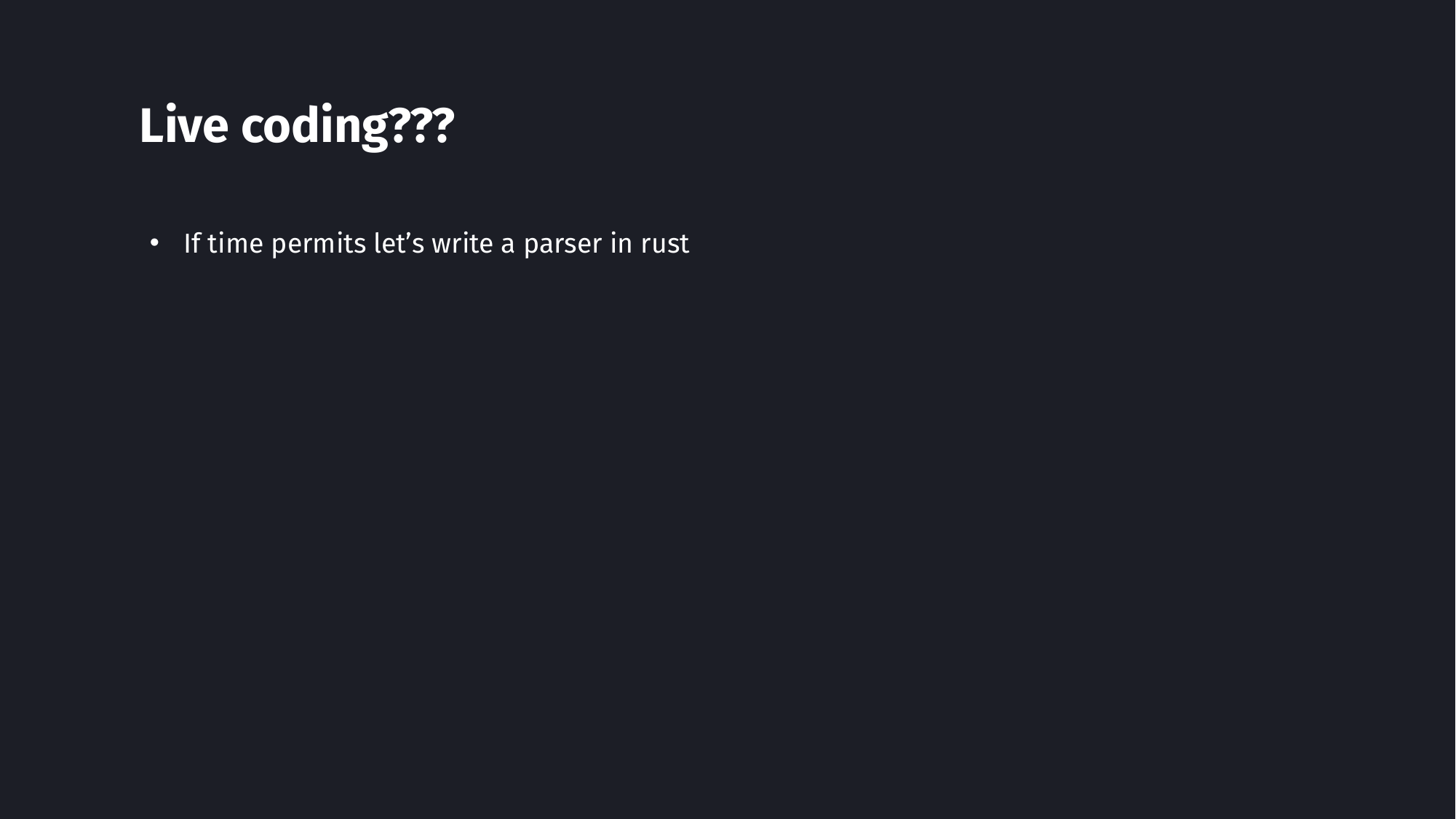

# Live coding???
If time permits let’s write a parser in rust